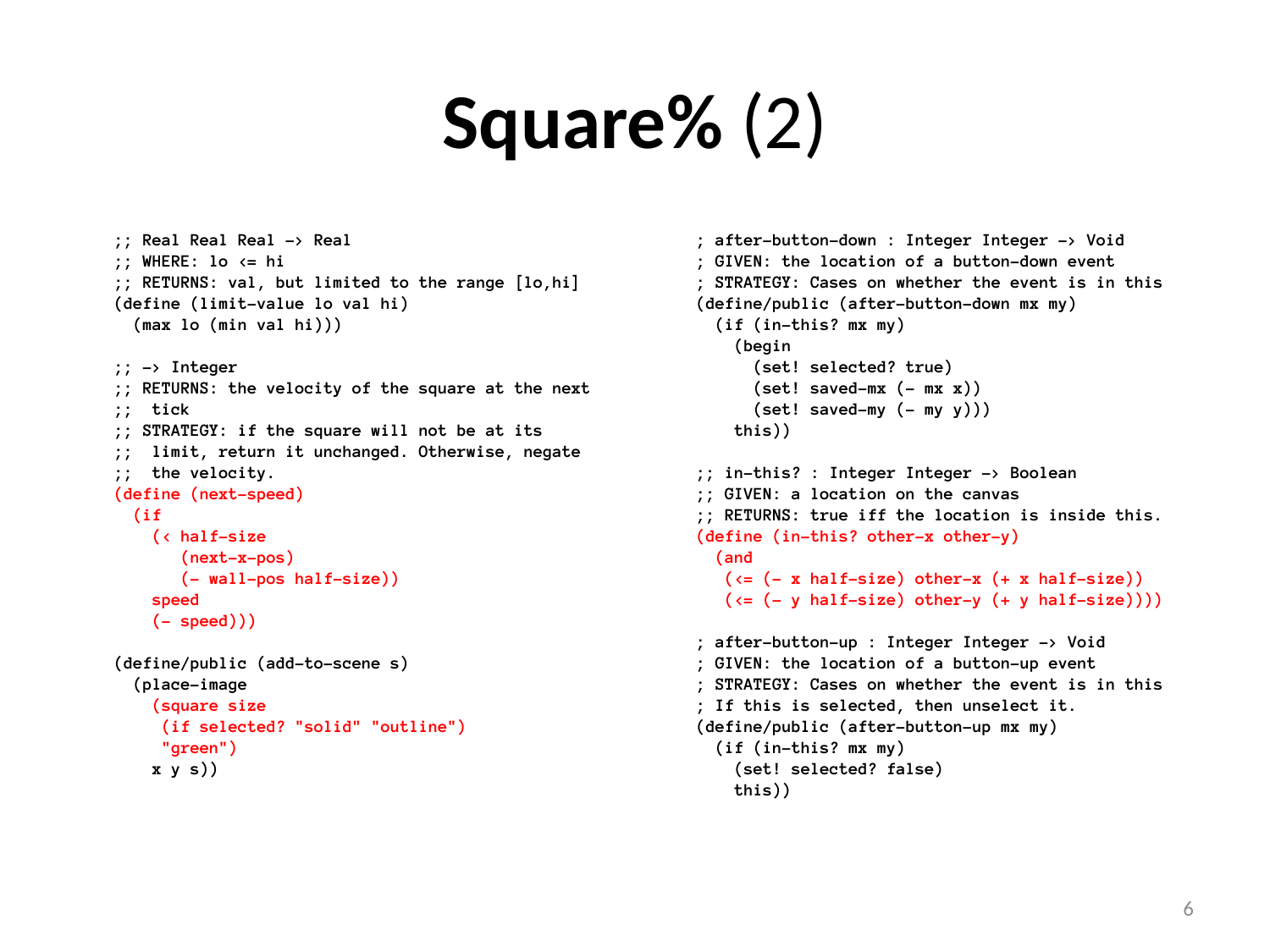

# Square% (2)
    ;; Real Real Real -> Real
    ;; WHERE: lo <= hi
    ;; RETURNS: val, but limited to the range [lo,hi]
    (define (limit-value lo val hi)
      (max lo (min val hi)))

    ;; -> Integer
    ;; RETURNS: the velocity of the square at the next
    ;;  tick
    ;; STRATEGY: if the square will not be at its
    ;;  limit, return it unchanged. Otherwise, negate
    ;;  the velocity.
    (define (next-speed)
      (if
        (< half-size
           (next-x-pos)
           (- wall-pos half-size))
        speed
        (- speed)))

    (define/public (add-to-scene s)
      (place-image
        (square size
         (if selected? "solid" "outline")
         "green")
        x y s))

    ; after-button-down : Integer Integer -> Void
    ; GIVEN: the location of a button-down event
    ; STRATEGY: Cases on whether the event is in this
    (define/public (after-button-down mx my)
      (if (in-this? mx my)
        (begin
          (set! selected? true)
          (set! saved-mx (- mx x))
          (set! saved-my (- my y)))
        this))

    ;; in-this? : Integer Integer -> Boolean
    ;; GIVEN: a location on the canvas
    ;; RETURNS: true iff the location is inside this.
    (define (in-this? other-x other-y)
      (and
       (<= (- x half-size) other-x (+ x half-size))
       (<= (- y half-size) other-y (+ y half-size))))

    ; after-button-up : Integer Integer -> Void
    ; GIVEN: the location of a button-up event
    ; STRATEGY: Cases on whether the event is in this
    ; If this is selected, then unselect it.
    (define/public (after-button-up mx my)
      (if (in-this? mx my)
        (set! selected? false)
        this))

6